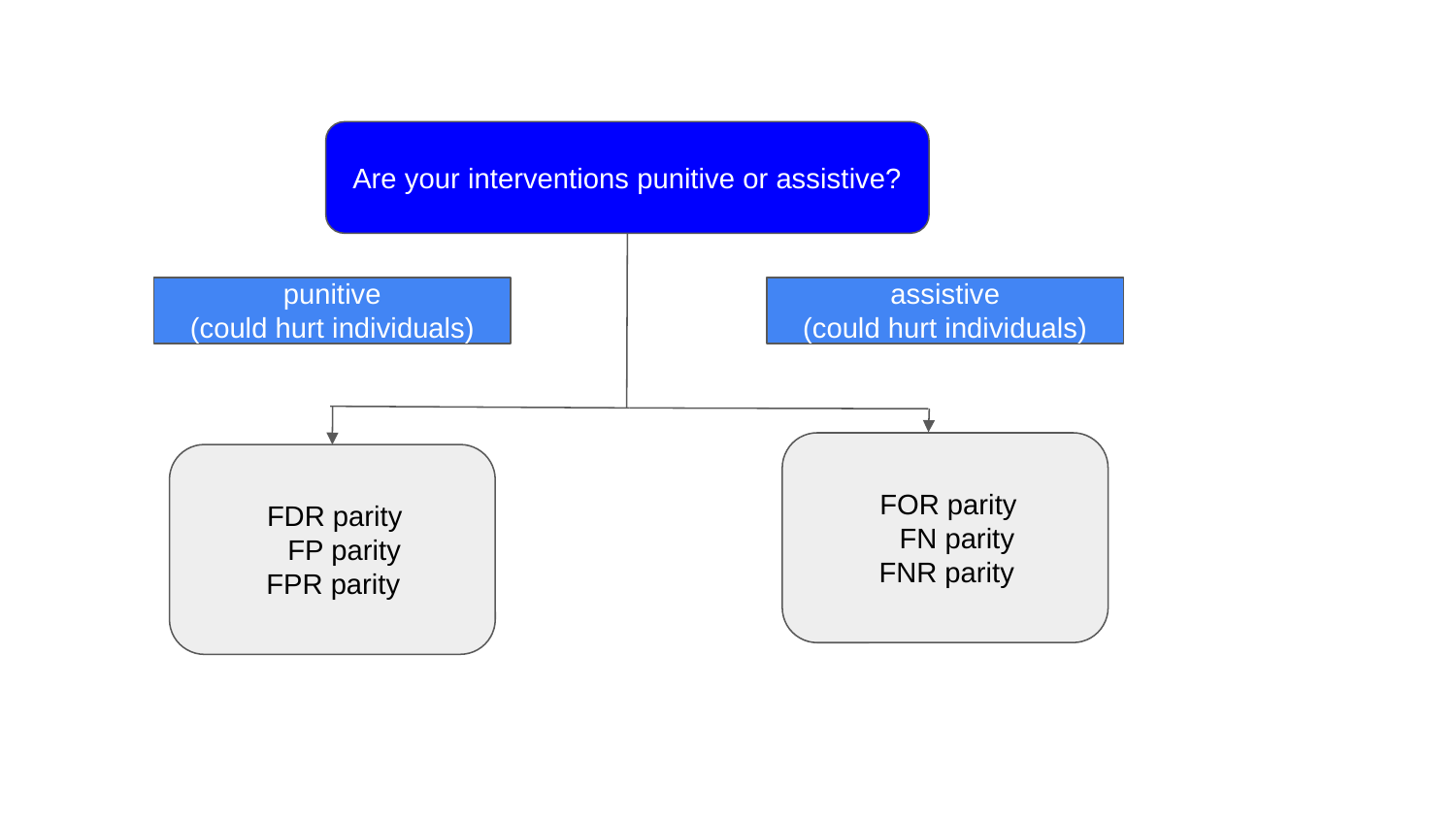

Are your interventions punitive or assistive?
punitive
(could hurt individuals)
assistive
(could hurt individuals)
FOR parity
   FN parity
         FNR parity
FDR parity
   FP parity
         FPR parity